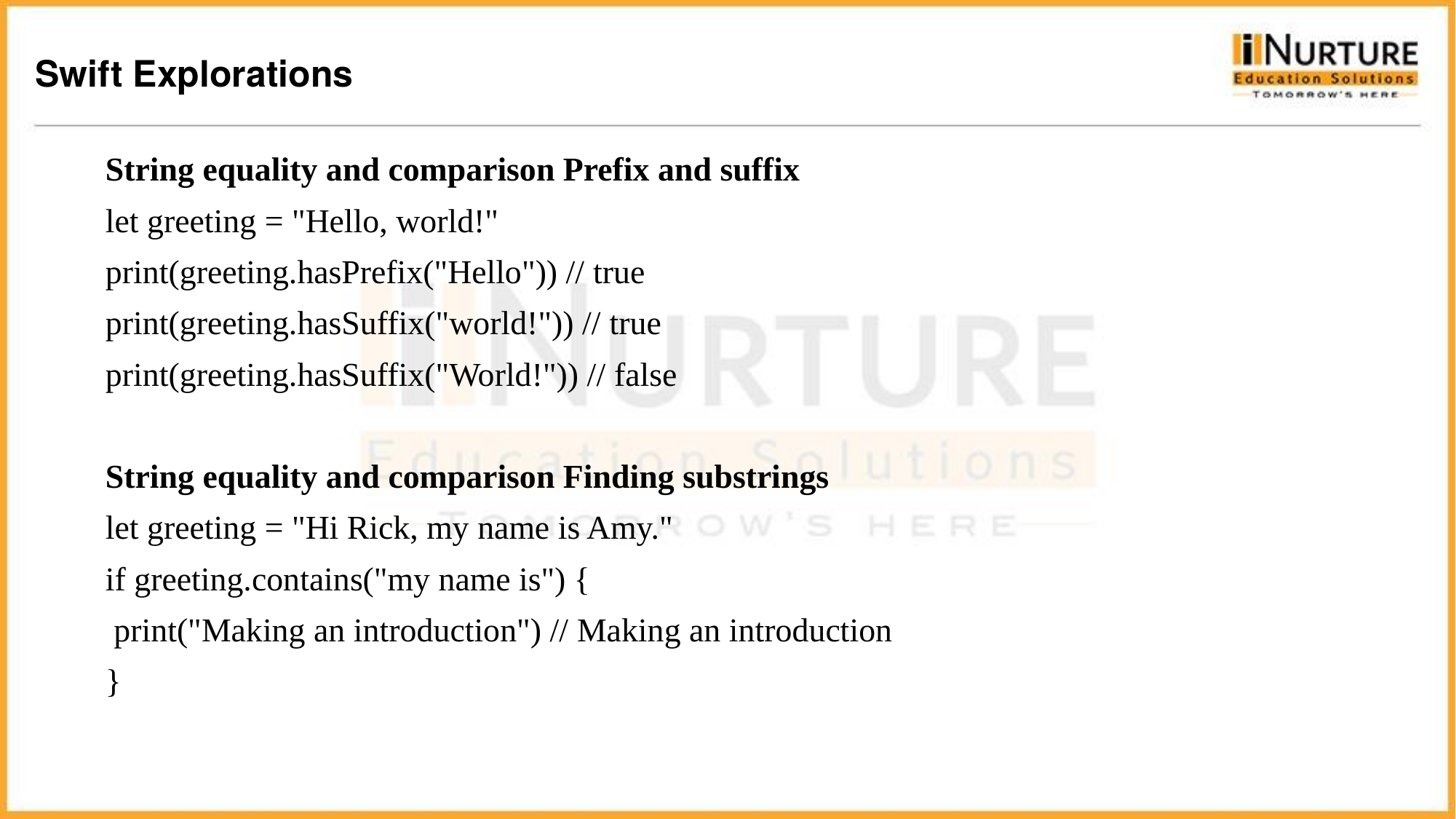

Swift Explorations
String equality and comparison Prefix and suffix
let greeting = "Hello, world!"
print(greeting.hasPrefix("Hello")) // true
print(greeting.hasSuffix("world!")) // true
print(greeting.hasSuffix("World!")) // false

String equality and comparison Finding substrings
let greeting = "Hi Rick, my name is Amy."
if greeting.contains("my name is") {
 print("Making an introduction") // Making an introduction
}